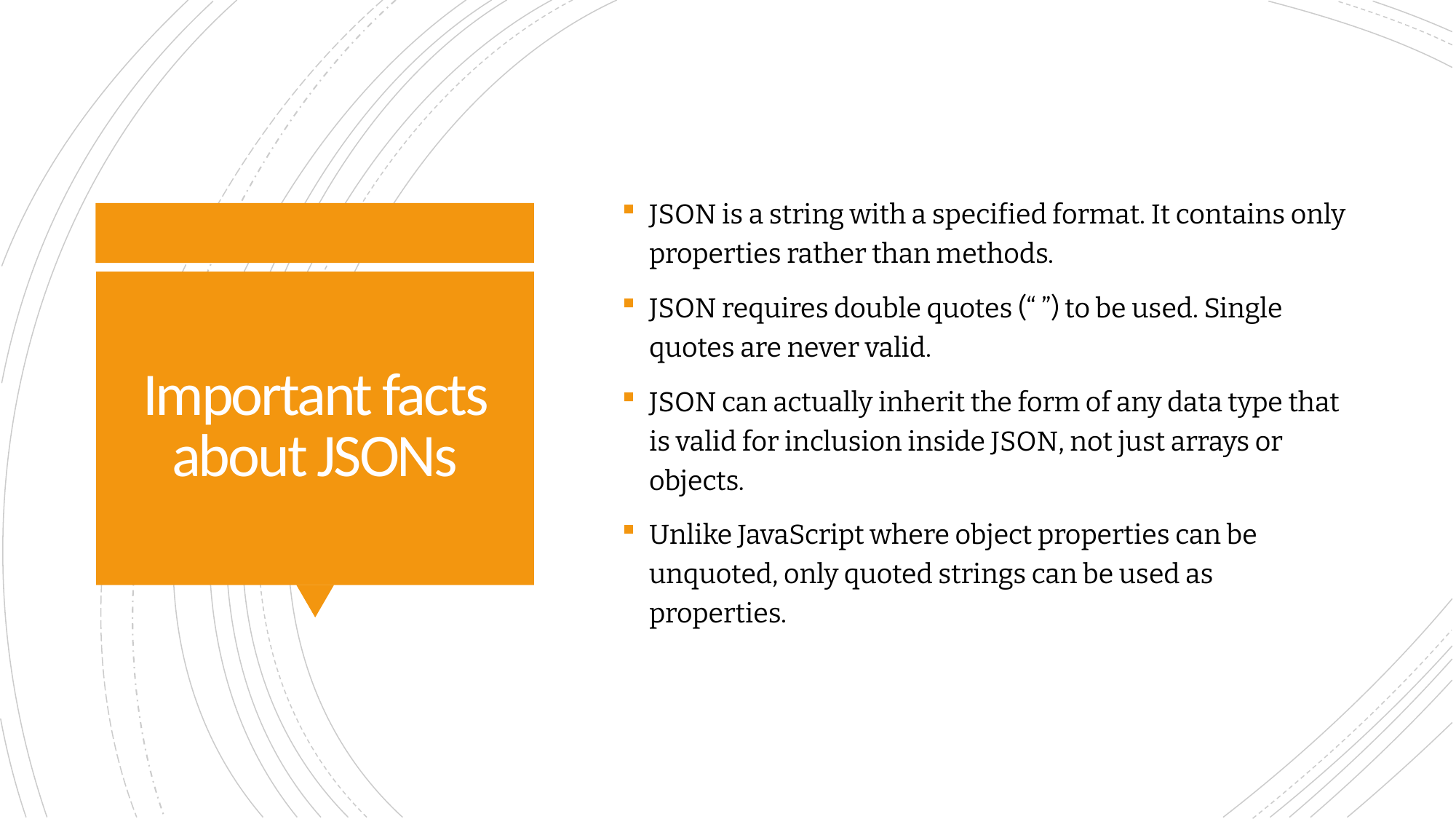

JSON is a string with a specified format. It contains only properties rather than methods.
JSON requires double quotes (“ ”) to be used. Single quotes are never valid.
JSON can actually inherit the form of any data type that is valid for inclusion inside JSON, not just arrays or objects.
Unlike JavaScript where object properties can be unquoted, only quoted strings can be used as  properties.
# Important facts about JSONs